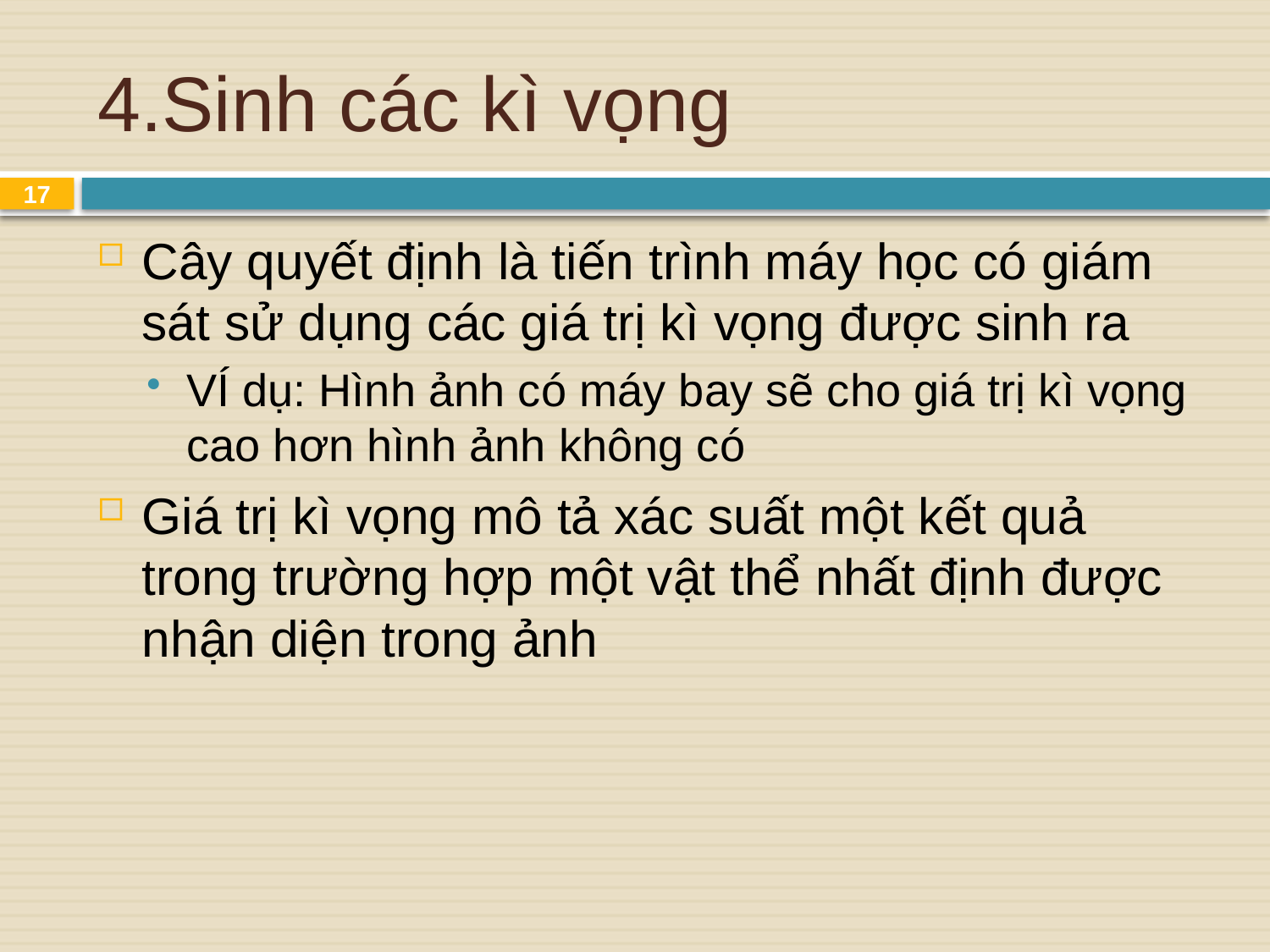

# 4.Sinh các kì vọng
17
Cây quyết định là tiến trình máy học có giám sát sử dụng các giá trị kì vọng được sinh ra
VÍ dụ: Hình ảnh có máy bay sẽ cho giá trị kì vọng cao hơn hình ảnh không có
Giá trị kì vọng mô tả xác suất một kết quả trong trường hợp một vật thể nhất định được nhận diện trong ảnh